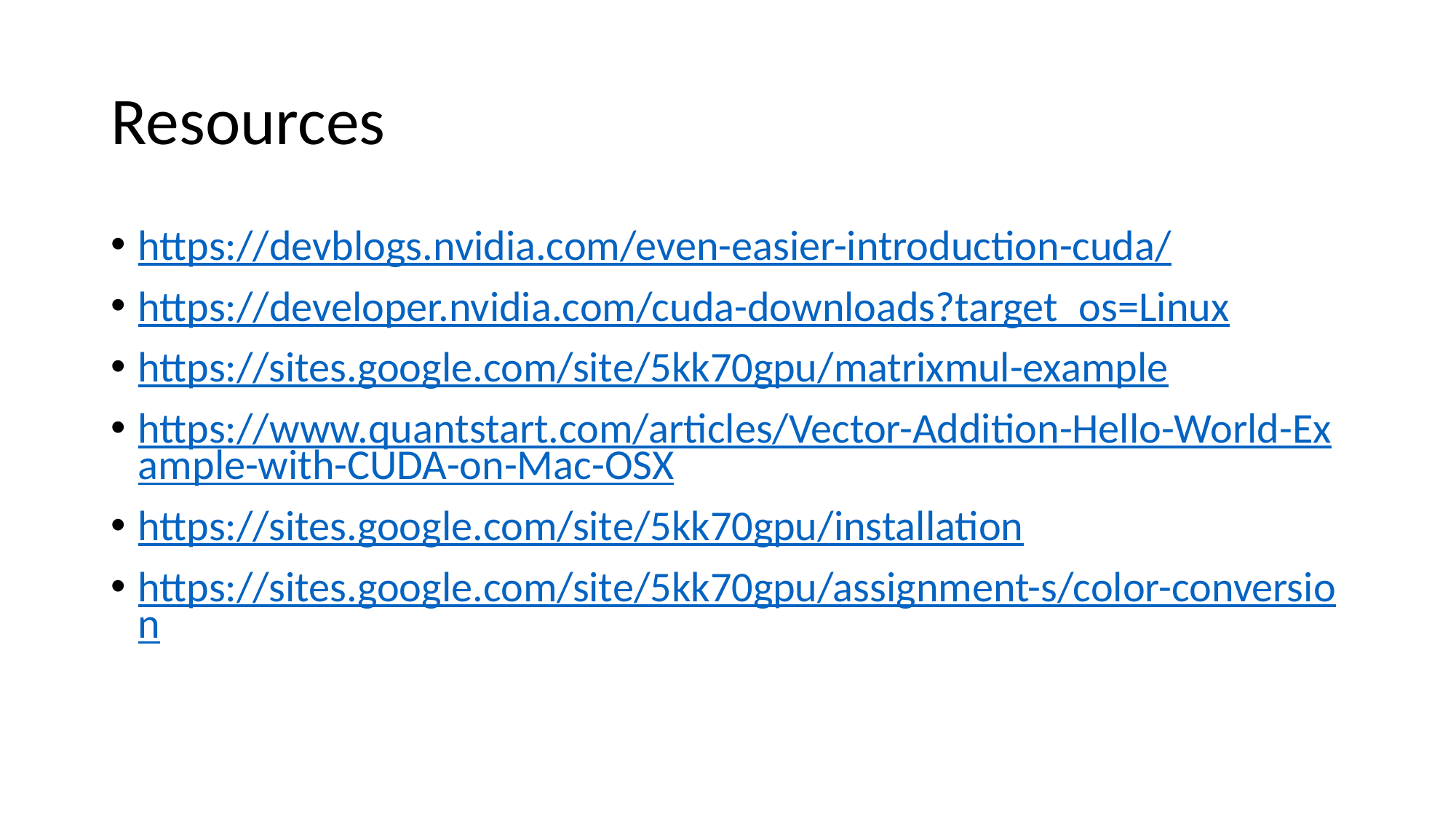

# Resources
https://devblogs.nvidia.com/even-easier-introduction-cuda/
https://developer.nvidia.com/cuda-downloads?target_os=Linux
https://sites.google.com/site/5kk70gpu/matrixmul-example
https://www.quantstart.com/articles/Vector-Addition-Hello-World-Example-with-CUDA-on-Mac-OSX
https://sites.google.com/site/5kk70gpu/installation
https://sites.google.com/site/5kk70gpu/assignment-s/color-conversion